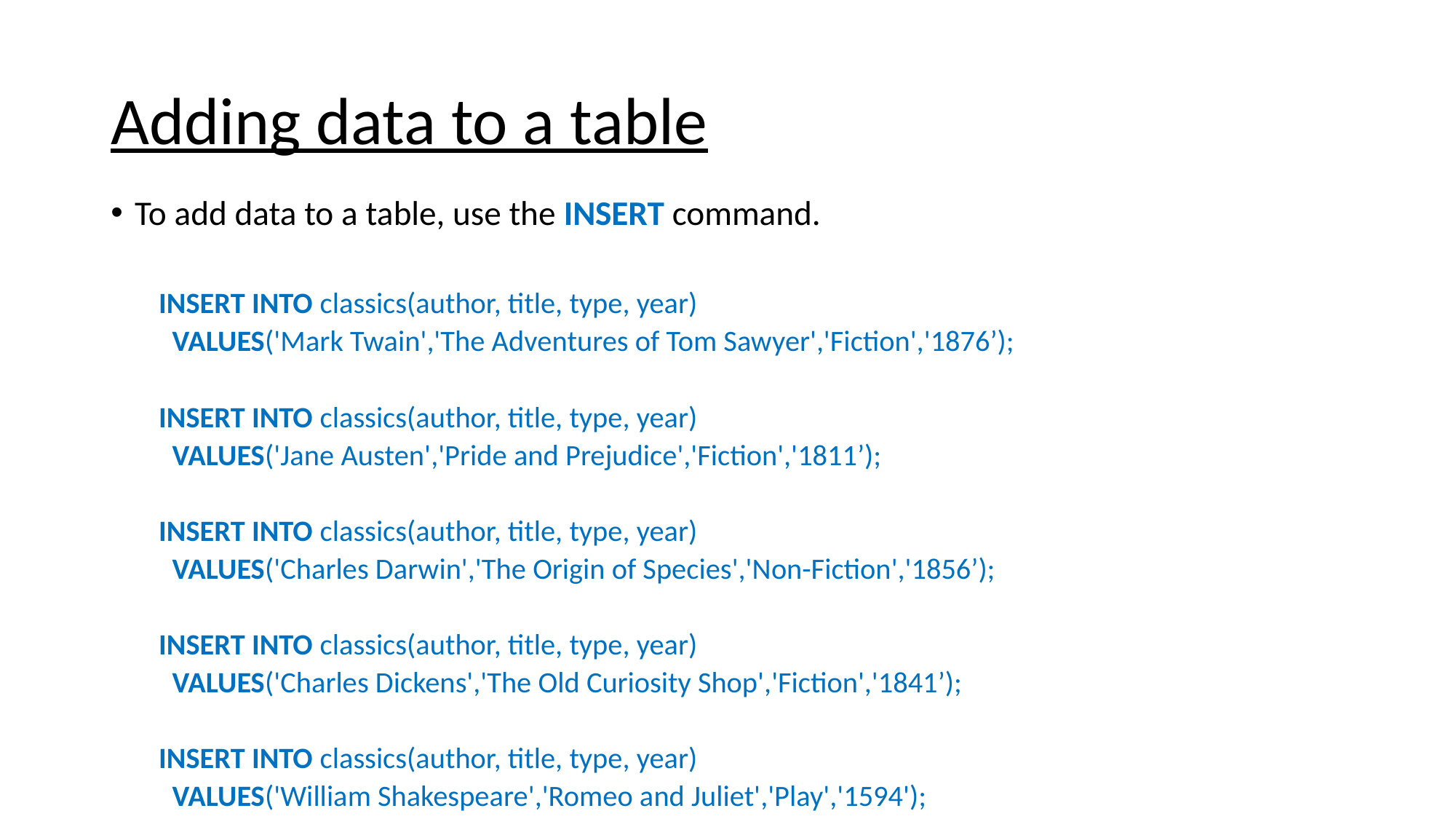

# Adding data to a table
To add data to a table, use the INSERT command.

INSERT INTO classics(author, title, type, year)
  VALUES('Mark Twain','The Adventures of Tom Sawyer','Fiction','1876’);

INSERT INTO classics(author, title, type, year)
  VALUES('Jane Austen','Pride and Prejudice','Fiction','1811’);

INSERT INTO classics(author, title, type, year)
  VALUES('Charles Darwin','The Origin of Species','Non-Fiction','1856’);

INSERT INTO classics(author, title, type, year)
  VALUES('Charles Dickens','The Old Curiosity Shop','Fiction','1841’);

INSERT INTO classics(author, title, type, year)
  VALUES('William Shakespeare','Romeo and Juliet','Play','1594');